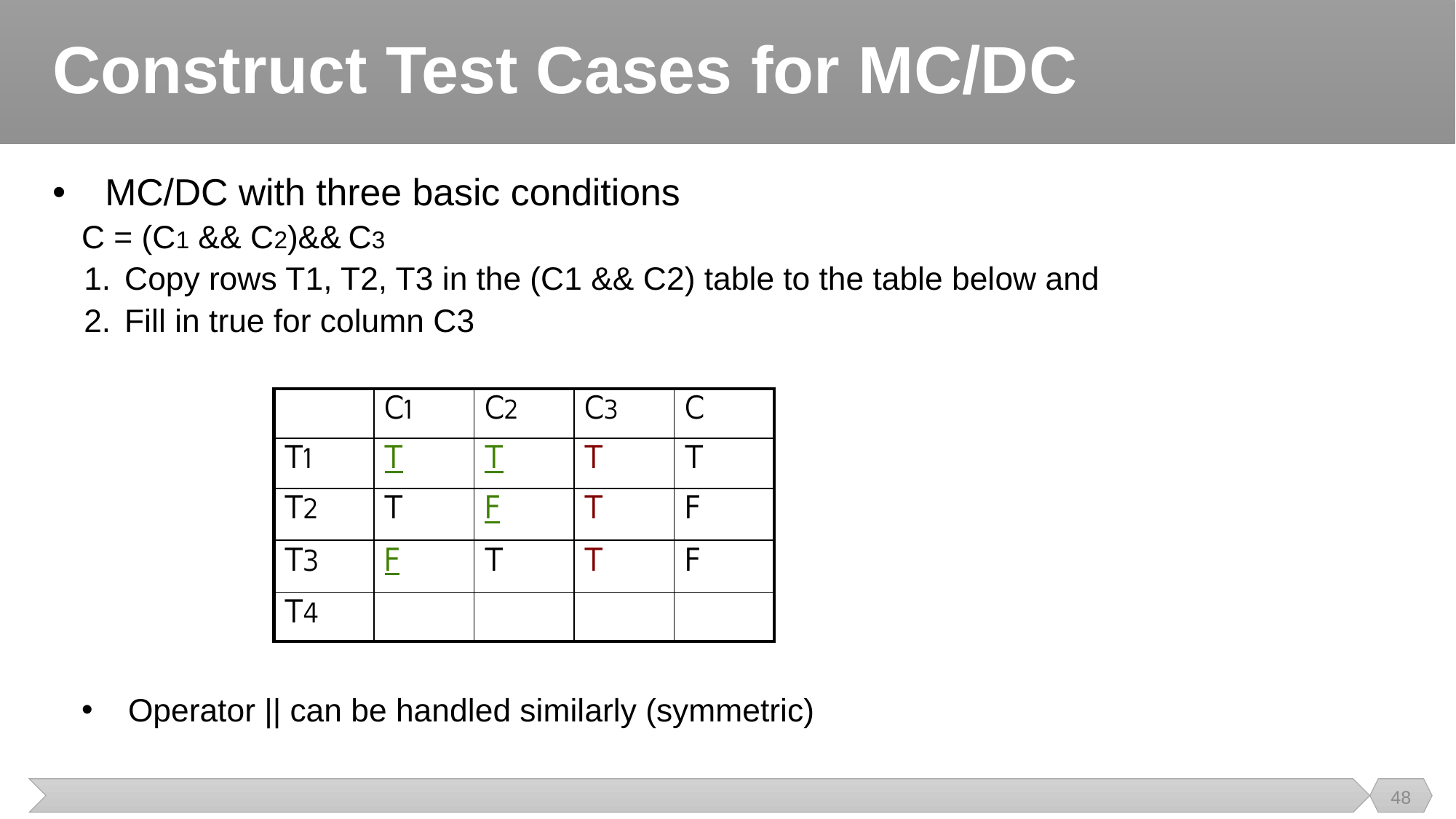

# Construct Test Cases for MC/DC
MC/DC with three basic conditions
C = (C1 && C2)&& C3
Copy rows T1, T2, T3 in the (C1 && C2) table to the table below and
Fill in true for column C3

Operator || can be handled similarly (symmetric)
|  | C1 | C2 | C3 | C |
| --- | --- | --- | --- | --- |
| T1 | T | T | T | T |
| T2 | T | F | T | F |
| T3 | F | T | T | F |
| T4 |  |  |  |  |
48